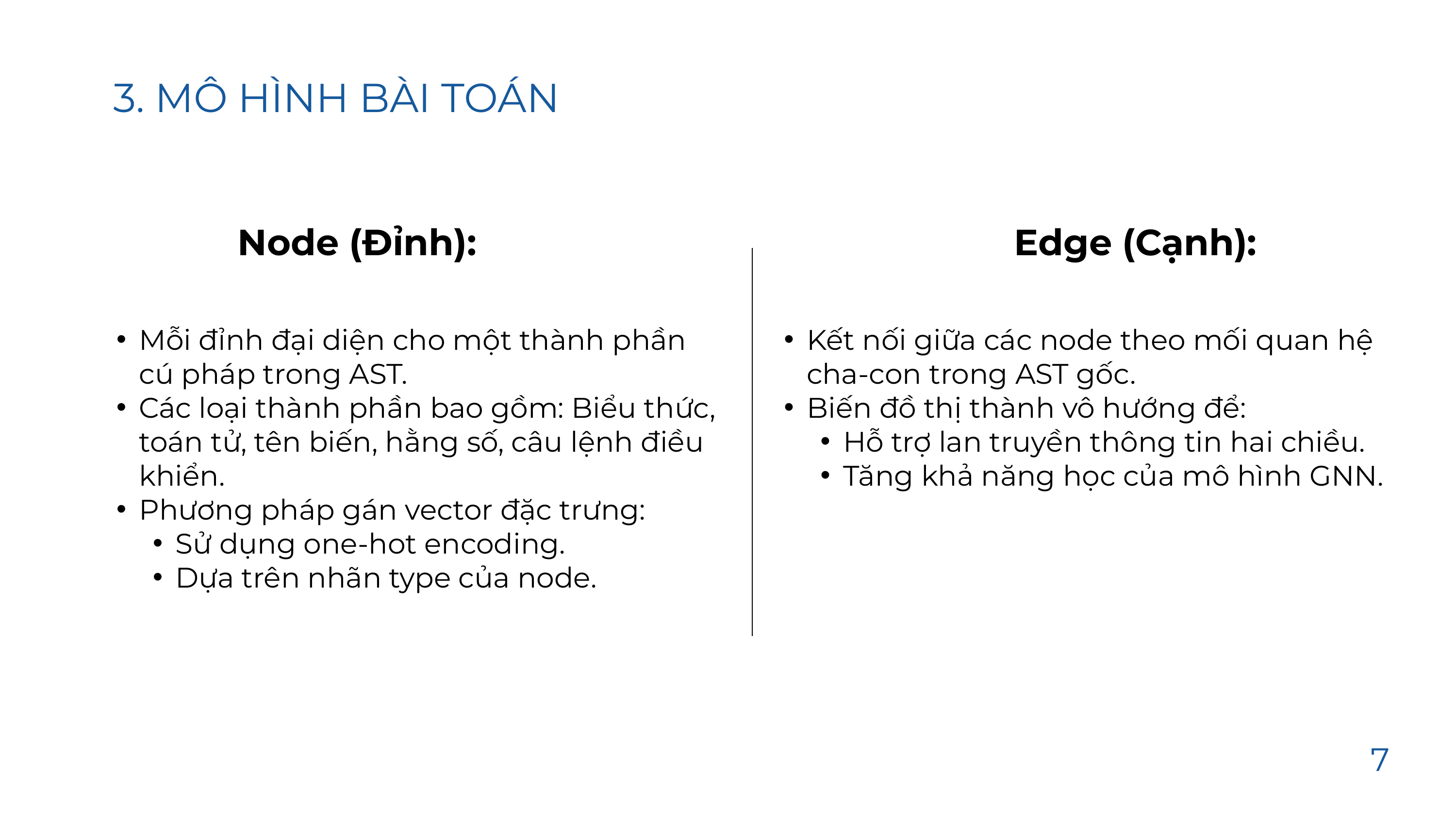

3. MÔ HÌNH BÀI TOÁN
Node (Đỉnh):
Edge (Cạnh):
Kết nối giữa các node theo mối quan hệ cha-con trong AST gốc.
Biến đồ thị thành vô hướng để:
Hỗ trợ lan truyền thông tin hai chiều.
Tăng khả năng học của mô hình GNN.
Mỗi đỉnh đại diện cho một thành phần cú pháp trong AST.
Các loại thành phần bao gồm: Biểu thức, toán tử, tên biến, hằng số, câu lệnh điều khiển.
Phương pháp gán vector đặc trưng:
Sử dụng one-hot encoding.
Dựa trên nhãn type của node.
7